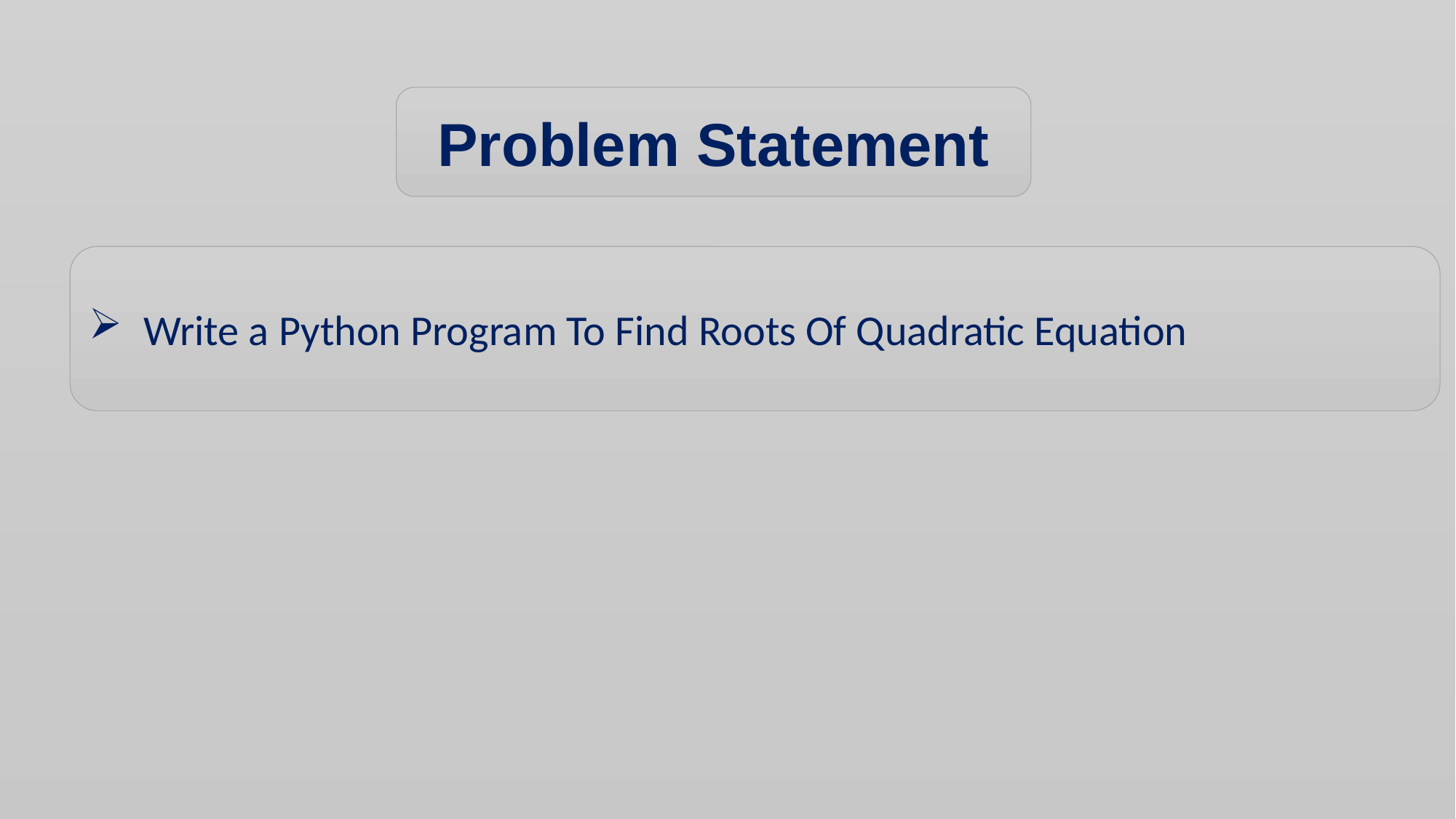

Problem Statement
Write a Python Program To Find Roots Of Quadratic Equation